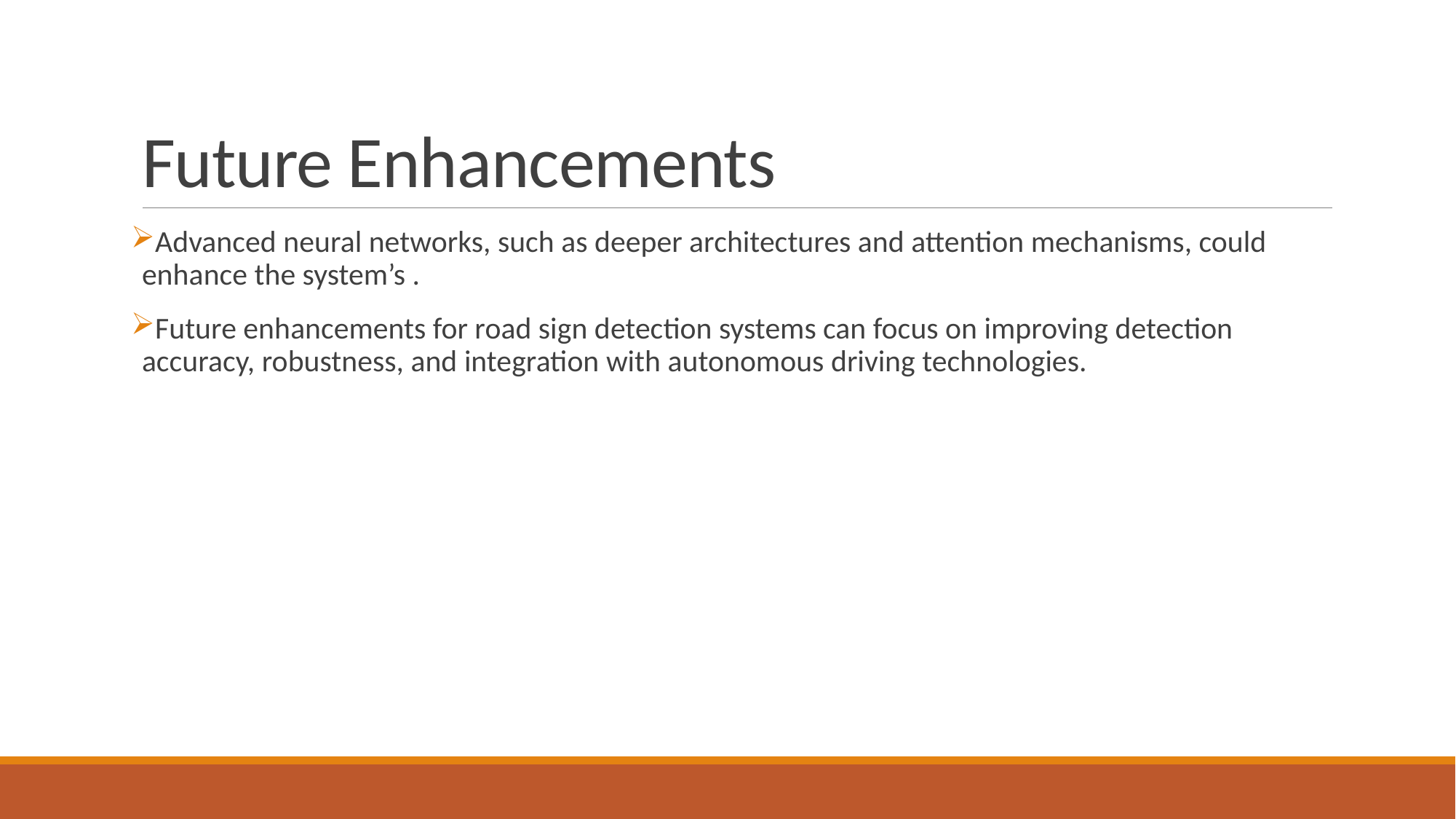

# Future Enhancements
Advanced neural networks, such as deeper architectures and attention mechanisms, could enhance the system’s .
Future enhancements for road sign detection systems can focus on improving detection accuracy, robustness, and integration with autonomous driving technologies.